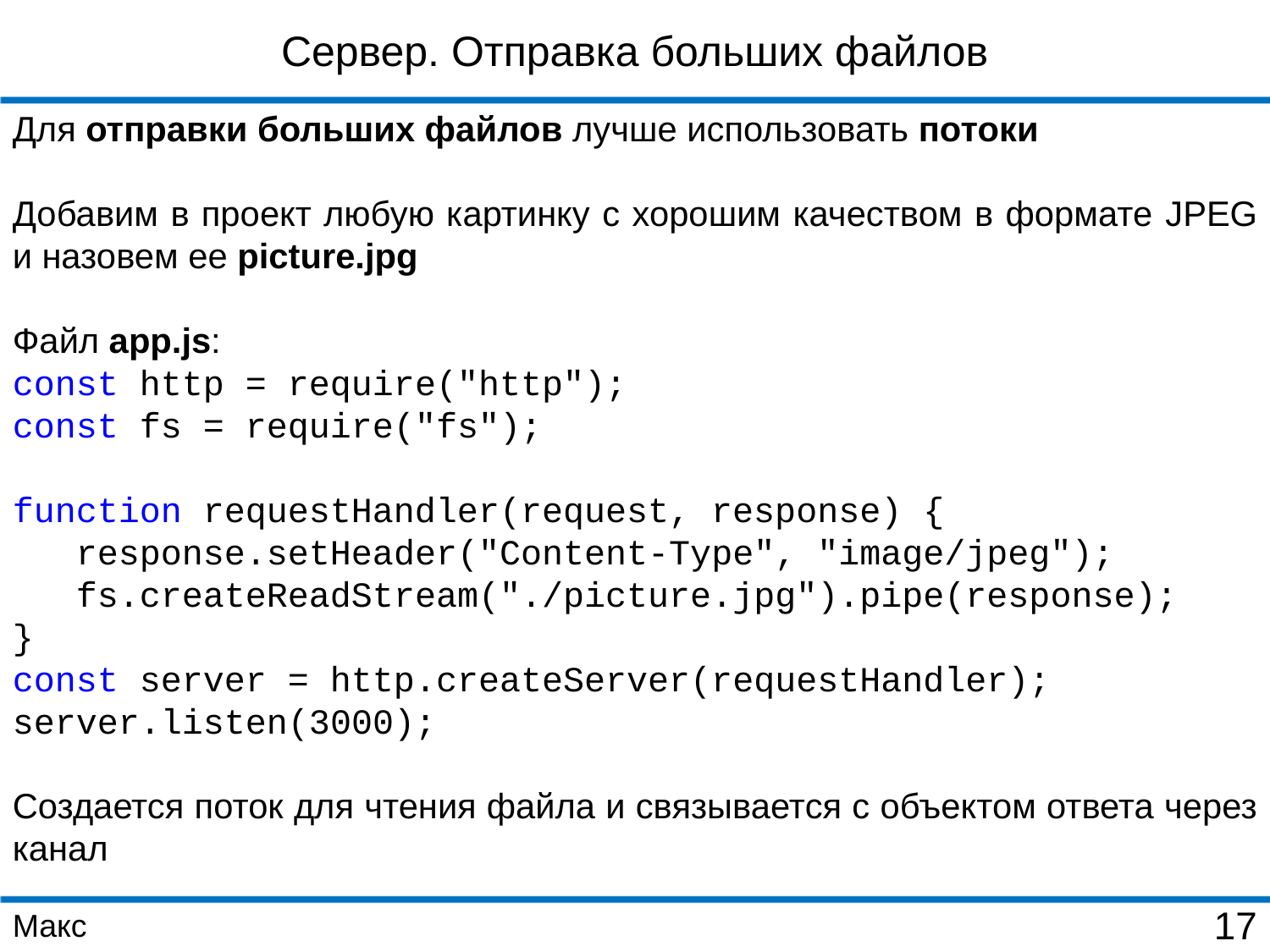

Сервер. Отправка больших файлов
Для отправки больших файлов лучше использовать потоки

Добавим в проект любую картинку с хорошим качеством в формате JPEG и назовем ее picture.jpg

Файл app.js:
const http = require("http");
const fs = require("fs");

function requestHandler(request, response) {
   response.setHeader("Content-Type", "image/jpeg");
   fs.createReadStream("./picture.jpg").pipe(response);
}
const server = http.createServer(requestHandler);
server.listen(3000);

Создается поток для чтения файла и связывается с объектом ответа через канал
Макс
17